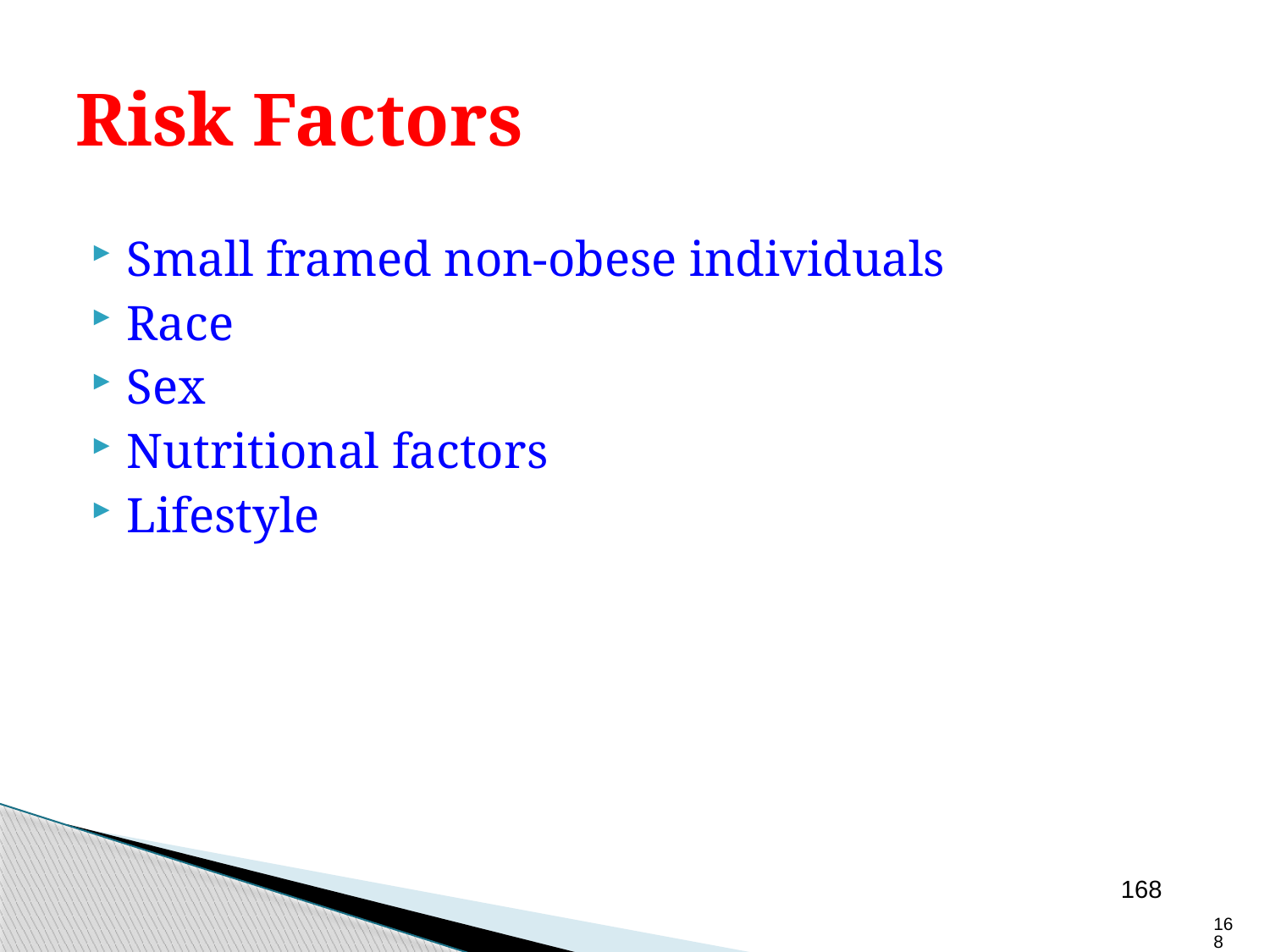

# Risk Factors
Small framed non-obese individuals
Race
Sex
Nutritional factors
Lifestyle
168
168